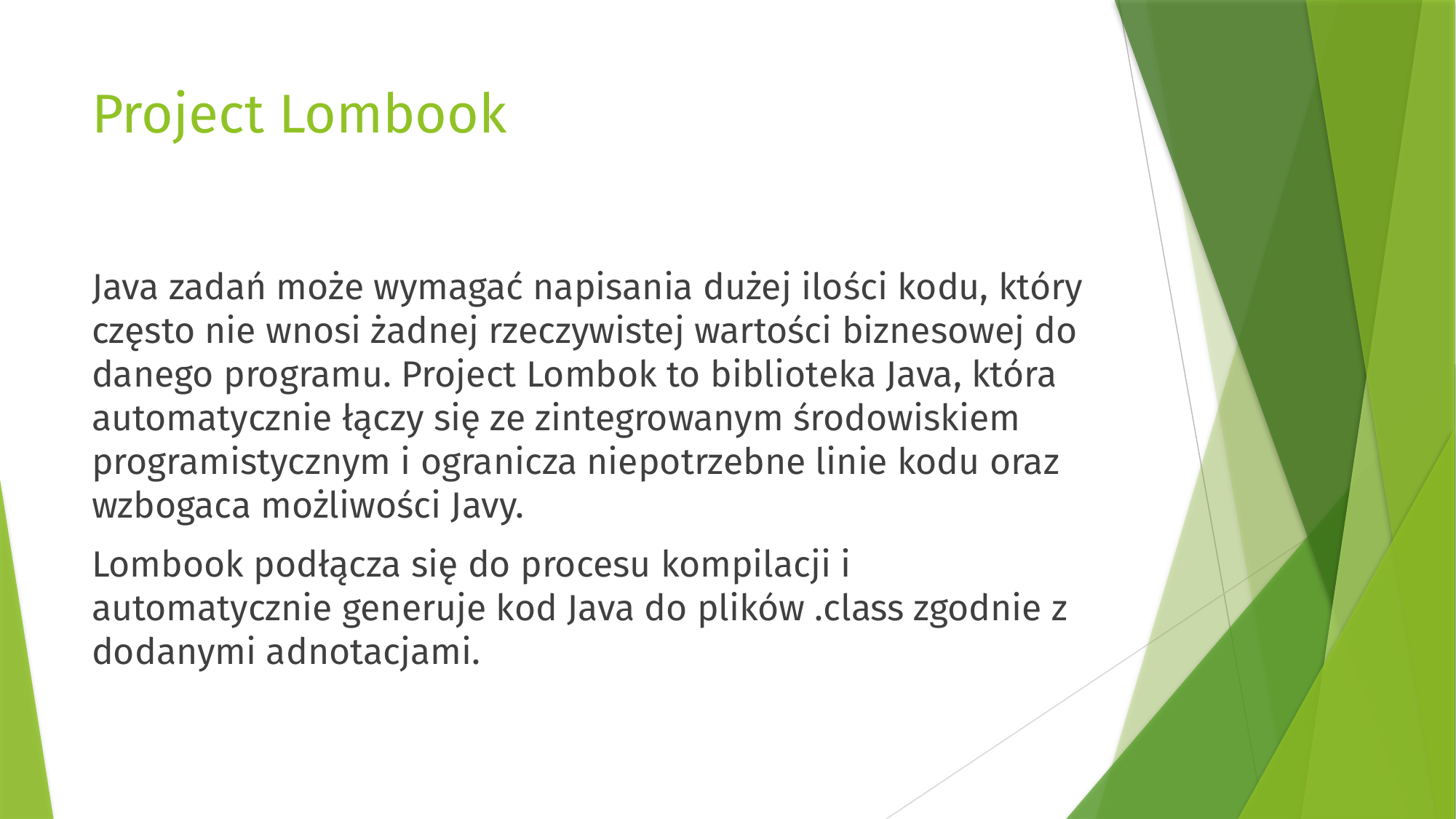

# Project Lombook
Java zadań może wymagać napisania dużej ilości kodu, który często nie wnosi żadnej rzeczywistej wartości biznesowej do danego programu. Project Lombok to biblioteka Java, która automatycznie łączy się ze zintegrowanym środowiskiem programistycznym i ogranicza niepotrzebne linie kodu oraz wzbogaca możliwości Javy.
Lombook podłącza się do procesu kompilacji i automatycznie generuje kod Java do plików .class zgodnie z dodanymi adnotacjami.